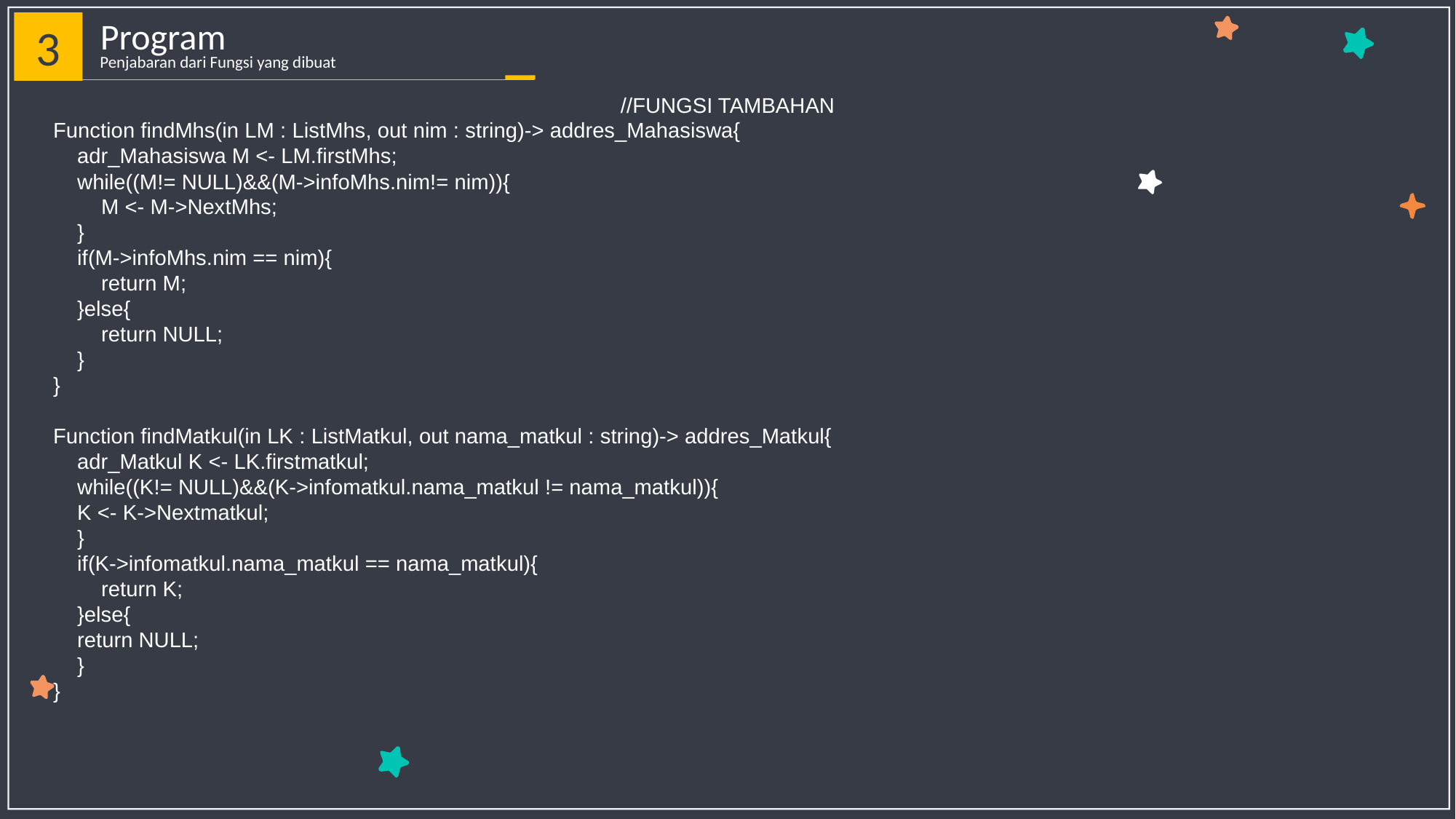

Program

3

Penjabaran dari Fungsi yang dibuat

//FUNGSI TAMBAHAN
Function findMhs(in LM : ListMhs, out nim : string)-> addres_Mahasiswa{
    adr_Mahasiswa M <- LM.firstMhs;
    while((M!= NULL)&&(M->infoMhs.nim!= nim)){
        M <- M->NextMhs;
    }
    if(M->infoMhs.nim == nim){
        return M;
    }else{
        return NULL;
    }
}

Function findMatkul(in LK : ListMatkul, out nama_matkul : string)-> addres_Matkul{
    adr_Matkul K <- LK.firstmatkul;
    while((K!= NULL)&&(K->infomatkul.nama_matkul != nama_matkul)){
    K <- K->Nextmatkul;
    }
    if(K->infomatkul.nama_matkul == nama_matkul){
        return K;
    }else{
    return NULL;
    }
}